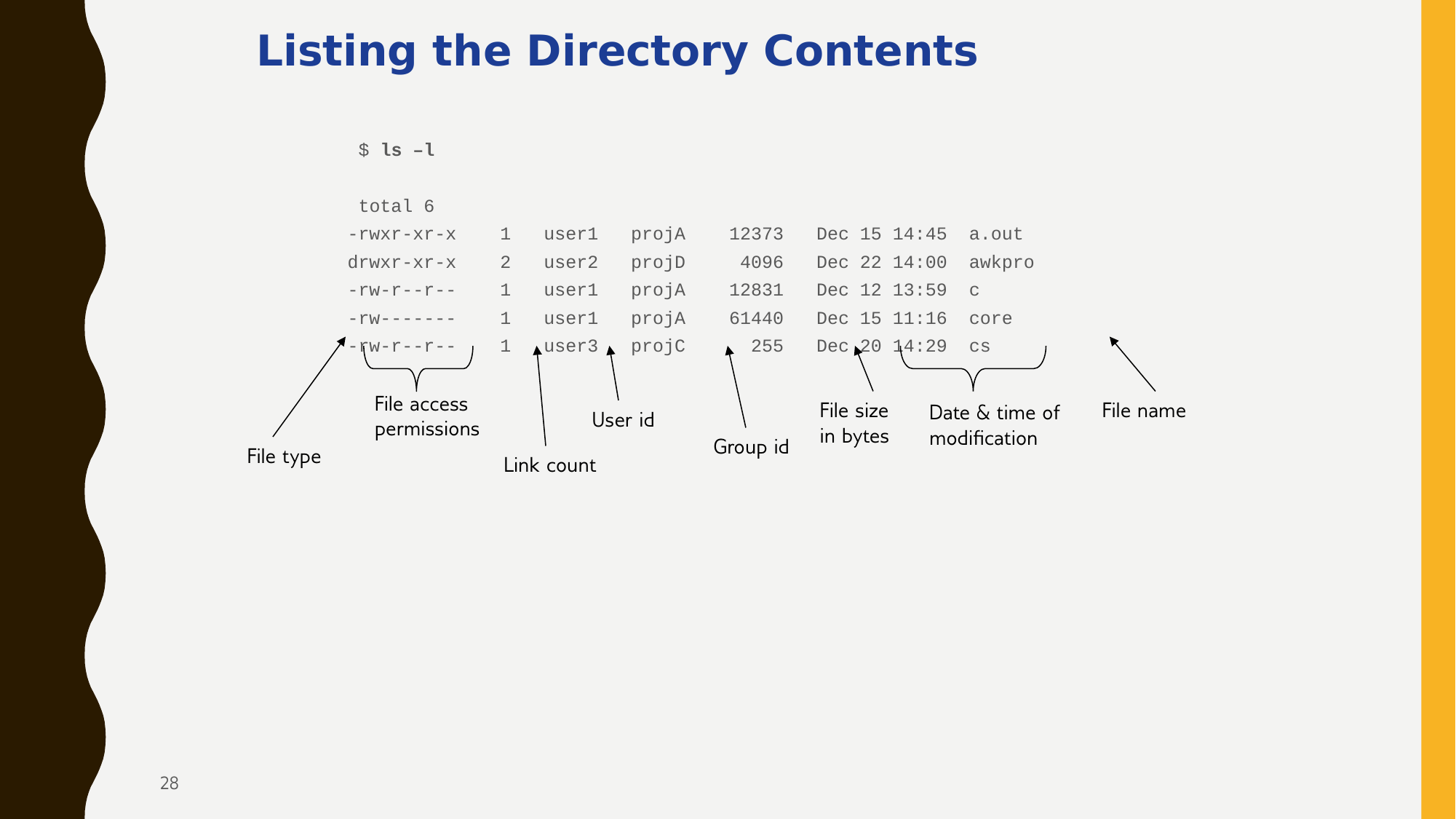

Listing the Directory Contents
 $ ls –l

 total 6
-rwxr-xr-x    1   user1   projA    12373   Dec 15 14:45  a.out
drwxr-xr-x    2   user2   projD     4096   Dec 22 14:00  awkpro
-rw-r--r--    1   user1   projA    12831   Dec 12 13:59  c
-rw-------    1   user1   projA    61440   Dec 15 11:16  core
-rw-r--r--    1   user3   projC      255   Dec 20 14:29  cs

File access permissions
File size
in bytes
File name
Date & time of modification
User id
Group id
File type
Link count
28